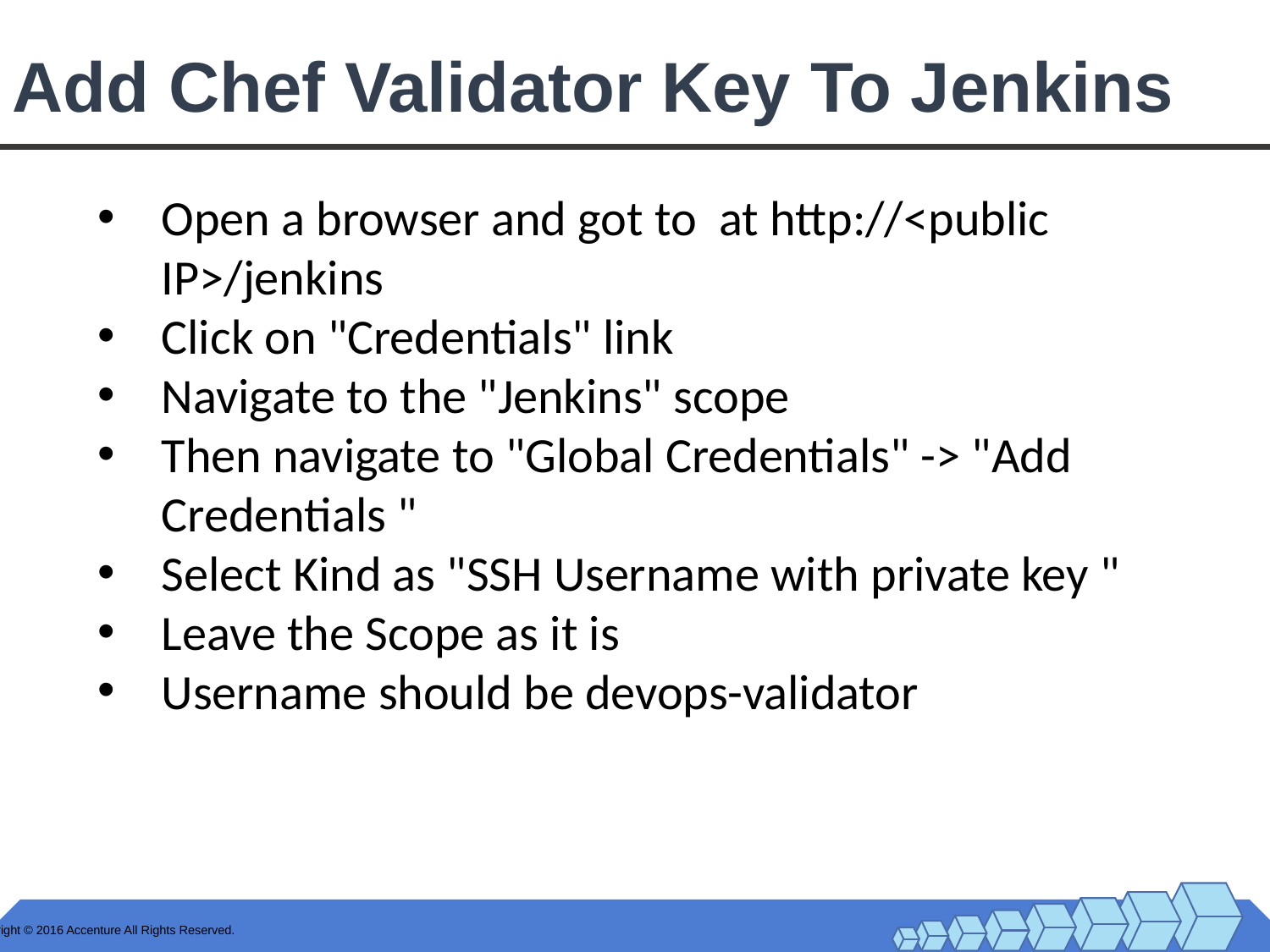

# Add Chef Validator Key To Jenkins
Open a browser and got to  at http://<public IP>/jenkins
Click on "Credentials" link
Navigate to the "Jenkins" scope
Then navigate to "Global Credentials" -> "Add Credentials "
Select Kind as "SSH Username with private key "
Leave the Scope as it is
Username should be devops-validator